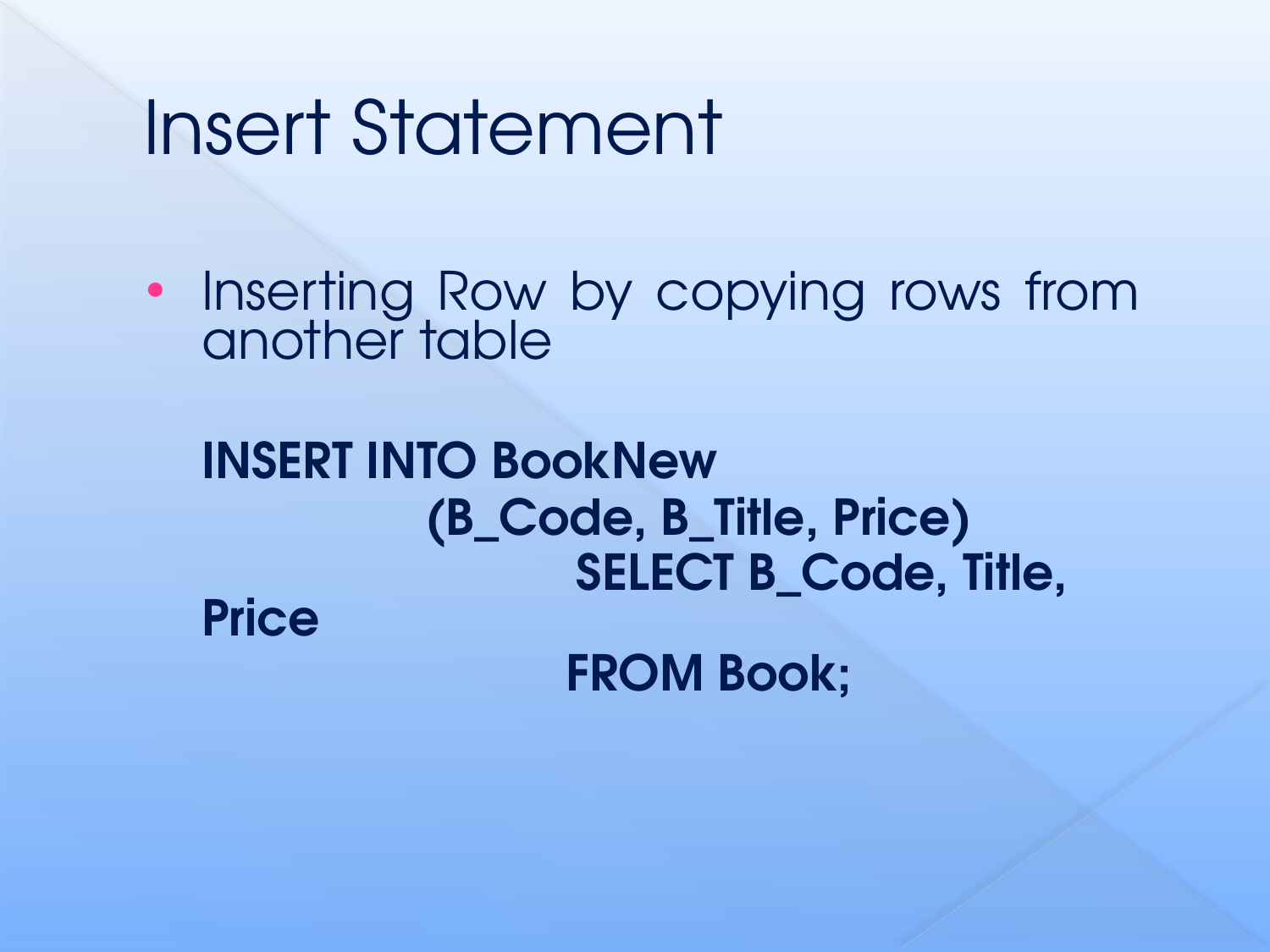

# Insert Statement
Inserting Row by copying rows from another table

	INSERT INTO BookNew
		       (B_Code, B_Title, Price)
		                  SELECT B_Code, Title, Price
			        FROM Book;